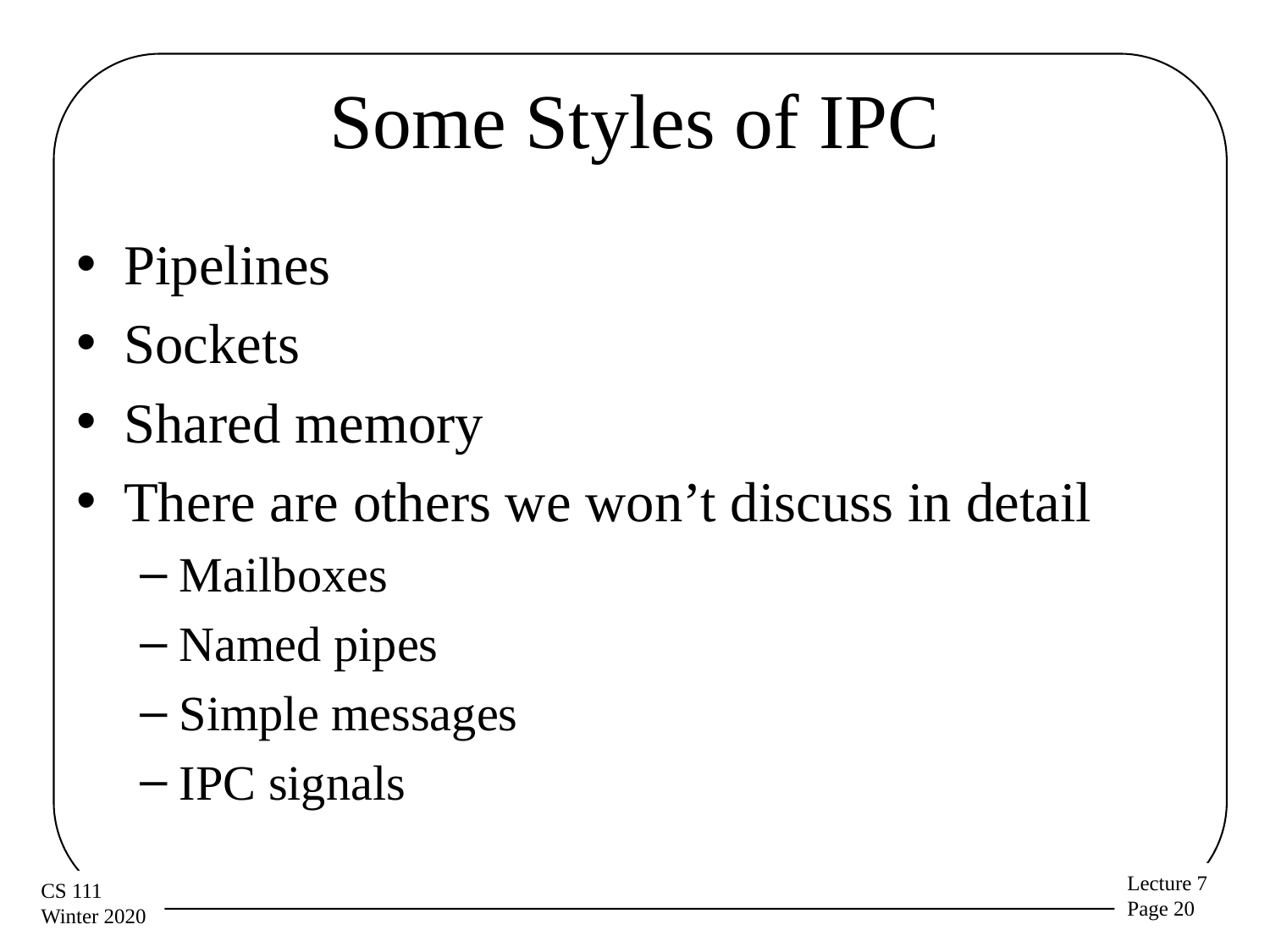

# Some Styles of IPC
Pipelines
Sockets
Shared memory
There are others we won’t discuss in detail
Mailboxes
Named pipes
Simple messages
IPC signals